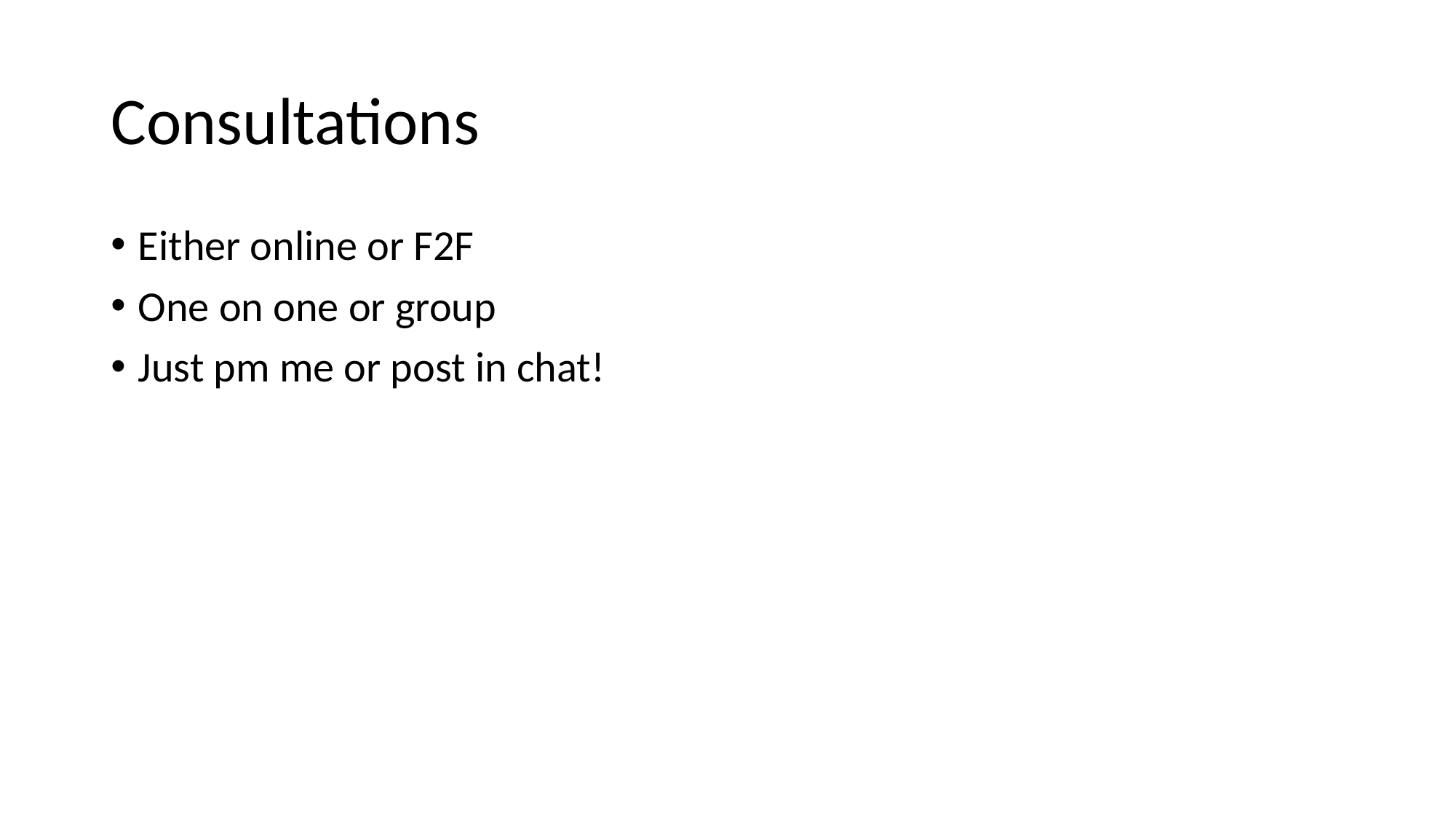

# Consultations
Either online or F2F
One on one or group
Just pm me or post in chat!